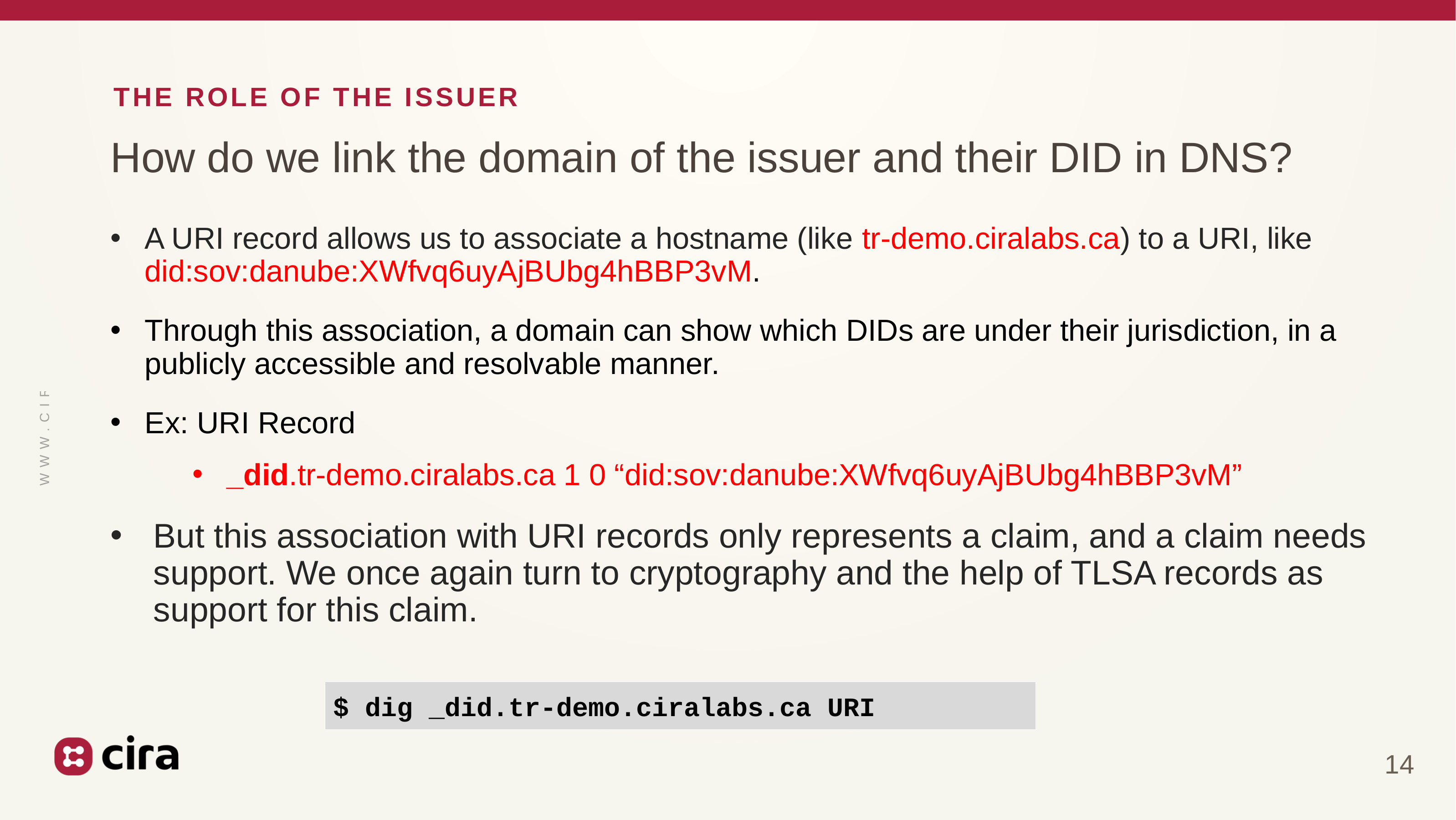

# THE ROLE OF THE issuer
How do we link the domain of the issuer and their DID in DNS?
A URI record allows us to associate a hostname (like tr-demo.ciralabs.ca) to a URI, like did:sov:danube:XWfvq6uyAjBUbg4hBBP3vM.
Through this association, a domain can show which DIDs are under their jurisdiction, in a publicly accessible and resolvable manner.
Ex: URI Record
_did.tr-demo.ciralabs.ca 1 0 “did:sov:danube:XWfvq6uyAjBUbg4hBBP3vM”
But this association with URI records only represents a claim, and a claim needs support. We once again turn to cryptography and the help of TLSA records as support for this claim.
$ dig _did.tr-demo.ciralabs.ca URI